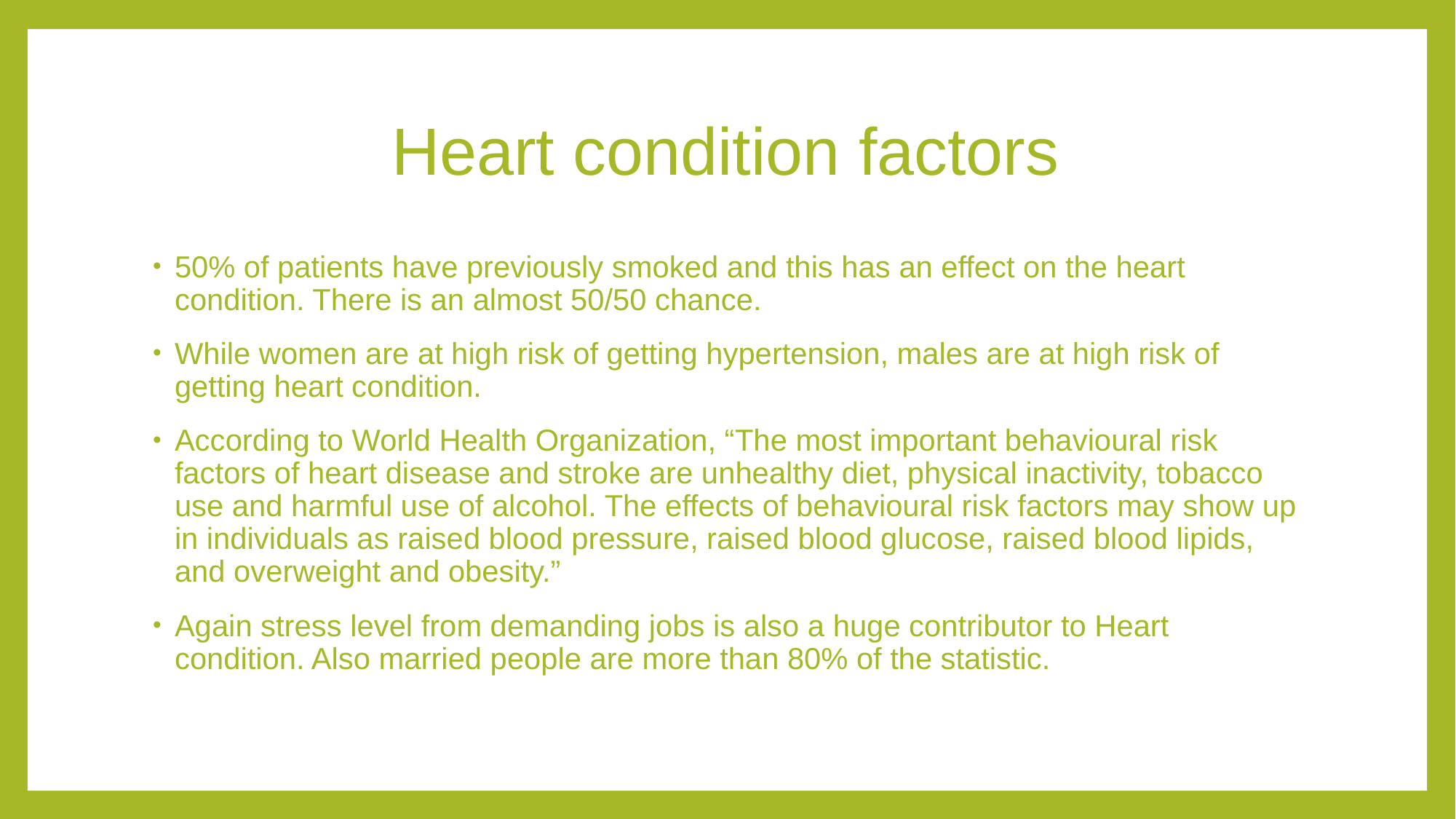

# Heart condition factors
50% of patients have previously smoked and this has an effect on the heart condition. There is an almost 50/50 chance.
While women are at high risk of getting hypertension, males are at high risk of getting heart condition.
According to World Health Organization, “The most important behavioural risk factors of heart disease and stroke are unhealthy diet, physical inactivity, tobacco use and harmful use of alcohol. The effects of behavioural risk factors may show up in individuals as raised blood pressure, raised blood glucose, raised blood lipids, and overweight and obesity.”
Again stress level from demanding jobs is also a huge contributor to Heart condition. Also married people are more than 80% of the statistic.